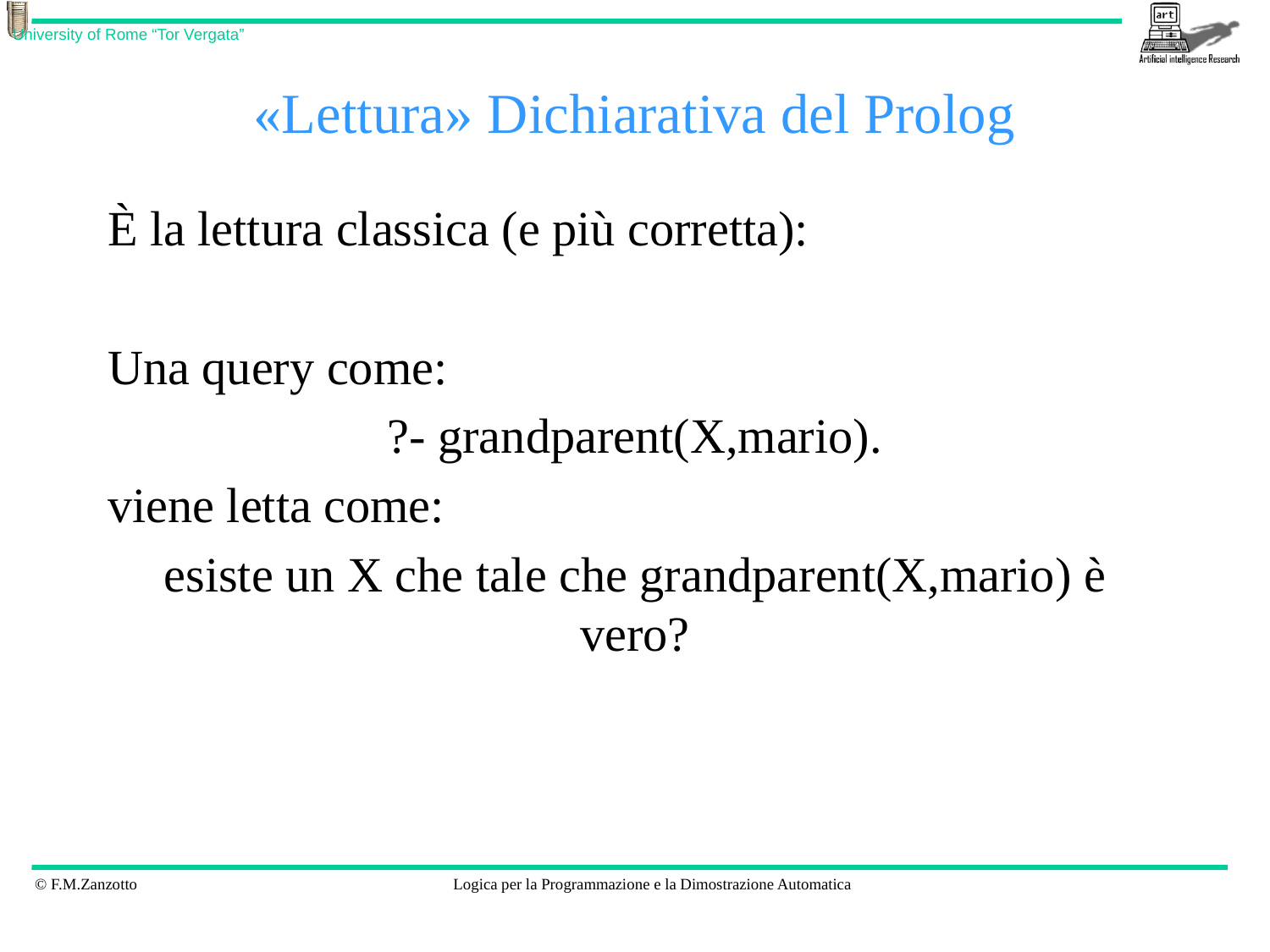

# «Lettura» Dichiarativa del Prolog
È la lettura classica (e più corretta):

Una query come:
?- grandparent(X,mario).
viene letta come:
esiste un X che tale che grandparent(X,mario) è vero?